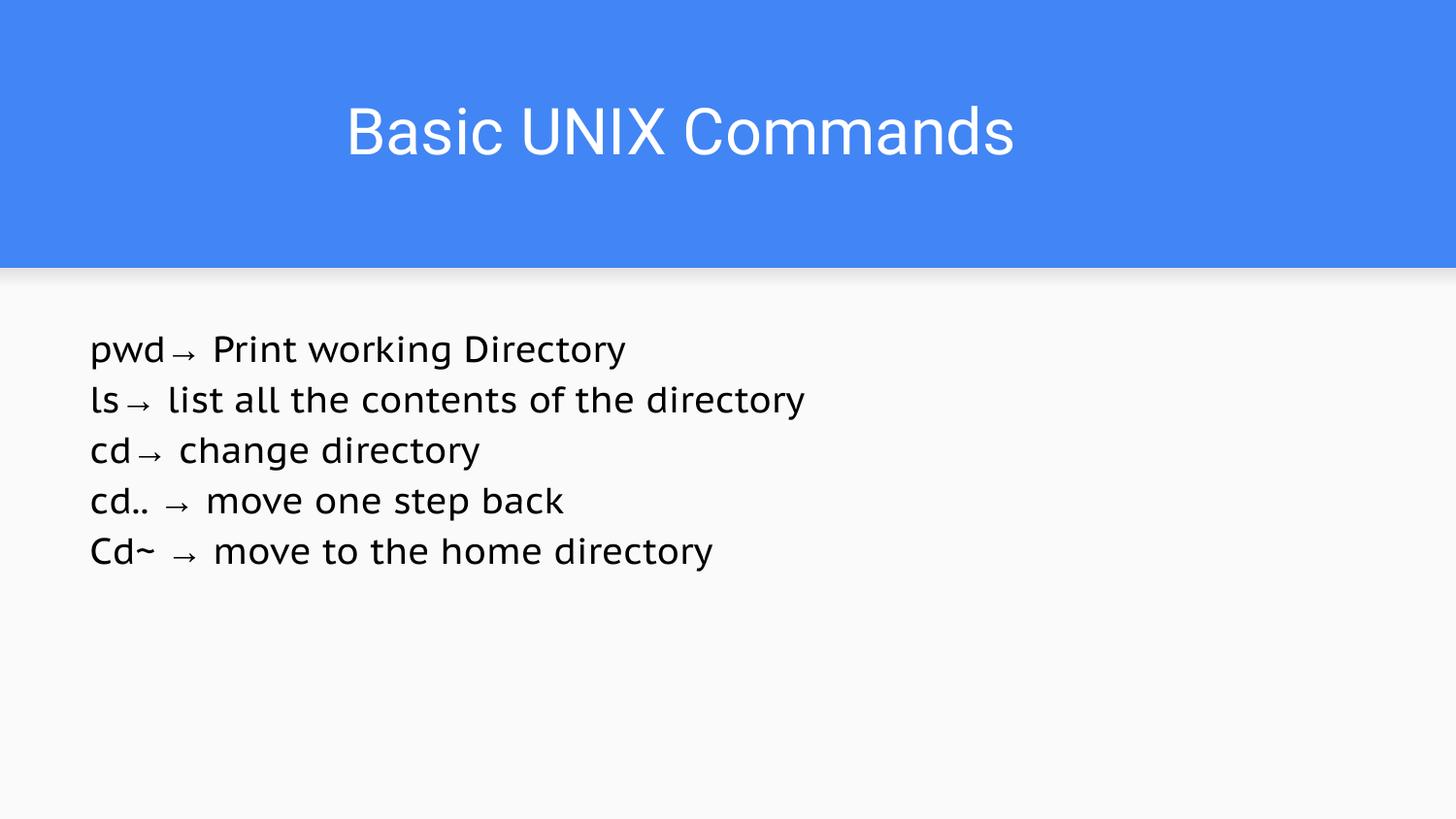

# Basic UNIX Commands
pwd→ Print working Directory
ls→ list all the contents of the directory
cd→ change directory
cd.. → move one step back
Cd~ → move to the home directory